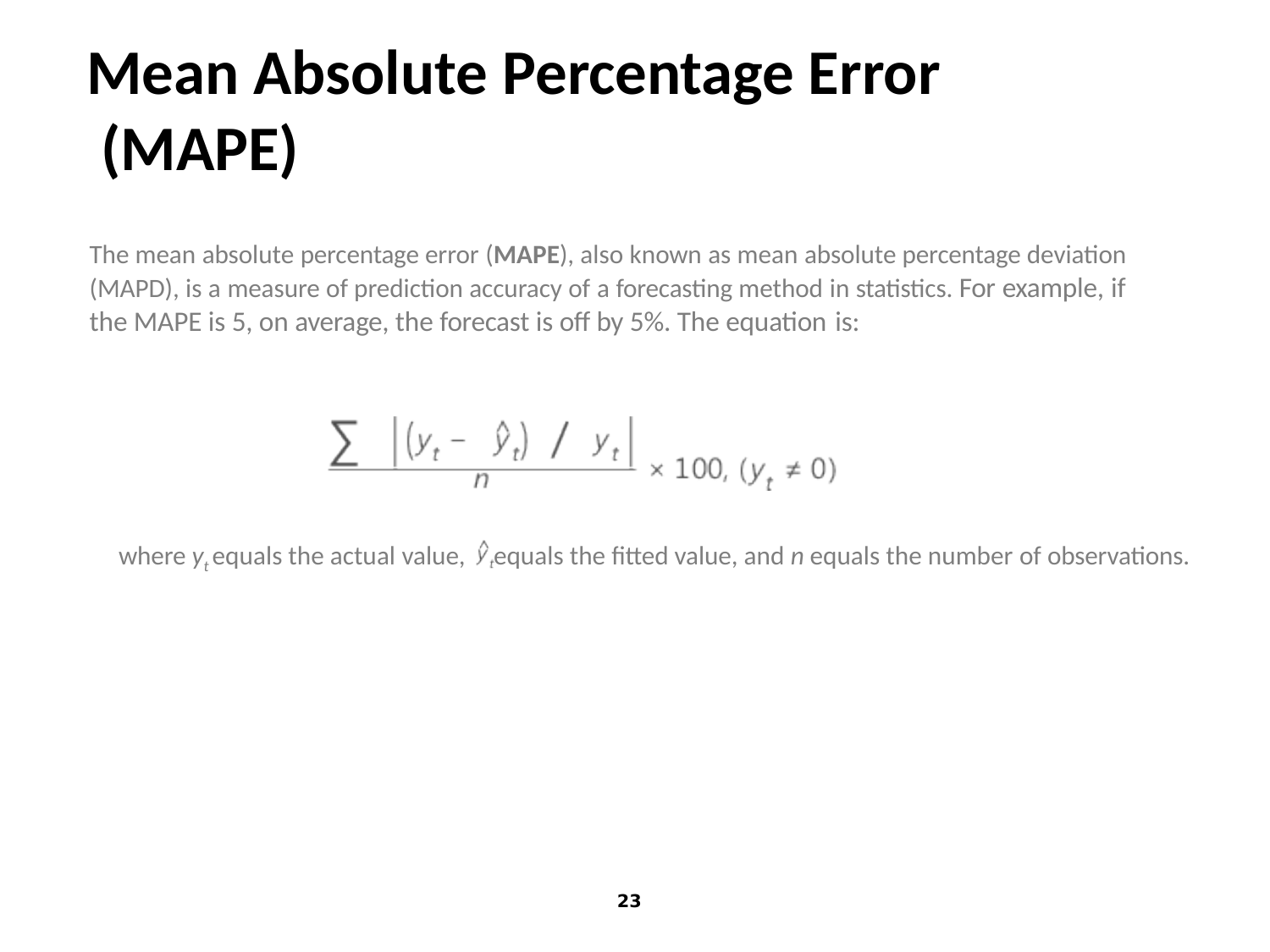

# Mean Absolute Percentage Error  (MAPE)
The mean absolute percentage error (MAPE), also known as mean absolute percentage deviation  (MAPD), is a measure of prediction accuracy of a forecasting method in statistics. For example, if  the MAPE is 5, on average, the forecast is off by 5%. The equation is:

where yt equals the actual value,
equals the fitted value, and n equals the number of observations.

23